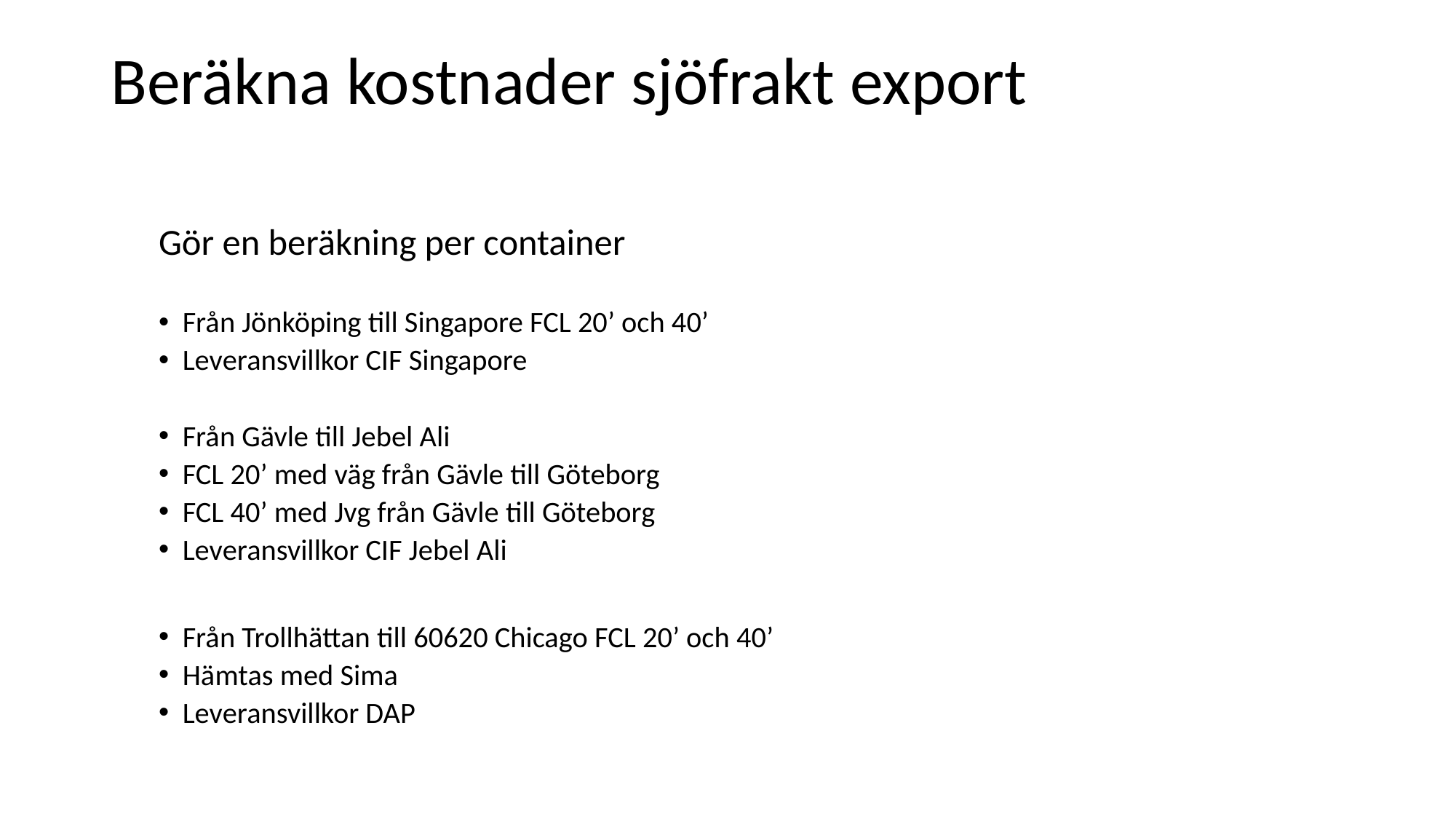

# Beräkna kostnader sjöfrakt export
Gör en beräkning per container

Från Jönköping till Singapore FCL 20’ och 40’
Leveransvillkor CIF Singapore

Från Gävle till Jebel Ali
FCL 20’ med väg från Gävle till Göteborg
FCL 40’ med Jvg från Gävle till Göteborg
Leveransvillkor CIF Jebel Ali

Från Trollhättan till 60620 Chicago FCL 20’ och 40’
Hämtas med Sima
Leveransvillkor DAP